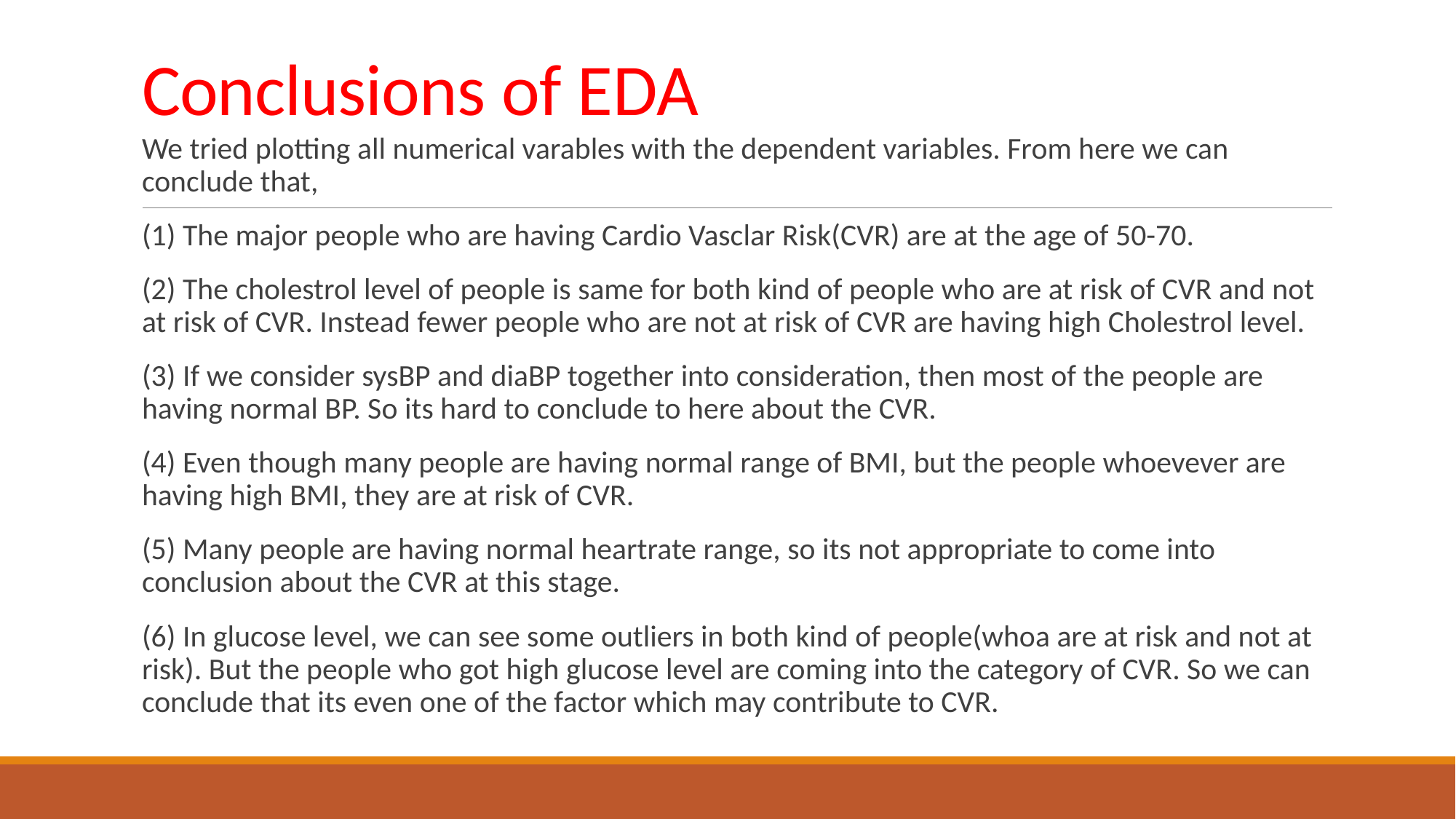

# Conclusions of EDA
We tried plotting all numerical varables with the dependent variables. From here we can conclude that,
(1) The major people who are having Cardio Vasclar Risk(CVR) are at the age of 50-70.
(2) The cholestrol level of people is same for both kind of people who are at risk of CVR and not at risk of CVR. Instead fewer people who are not at risk of CVR are having high Cholestrol level.
(3) If we consider sysBP and diaBP together into consideration, then most of the people are having normal BP. So its hard to conclude to here about the CVR.
(4) Even though many people are having normal range of BMI, but the people whoevever are having high BMI, they are at risk of CVR.
(5) Many people are having normal heartrate range, so its not appropriate to come into conclusion about the CVR at this stage.
(6) In glucose level, we can see some outliers in both kind of people(whoa are at risk and not at risk). But the people who got high glucose level are coming into the category of CVR. So we can conclude that its even one of the factor which may contribute to CVR.